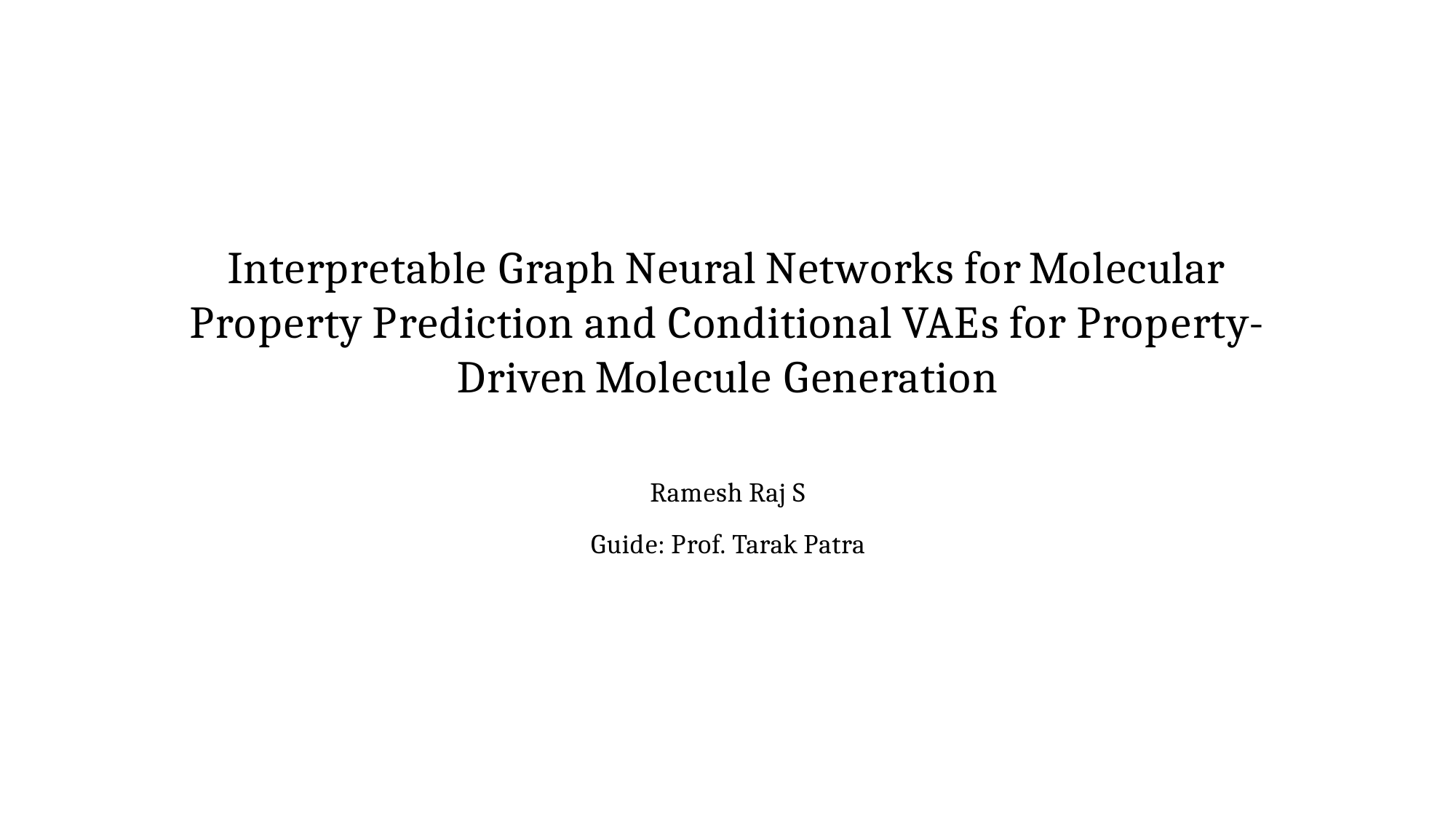

Interpretable Graph Neural Networks for Molecular Property Prediction and Conditional VAEs for Property-Driven Molecule Generation
Ramesh Raj S

Guide: Prof. Tarak Patra